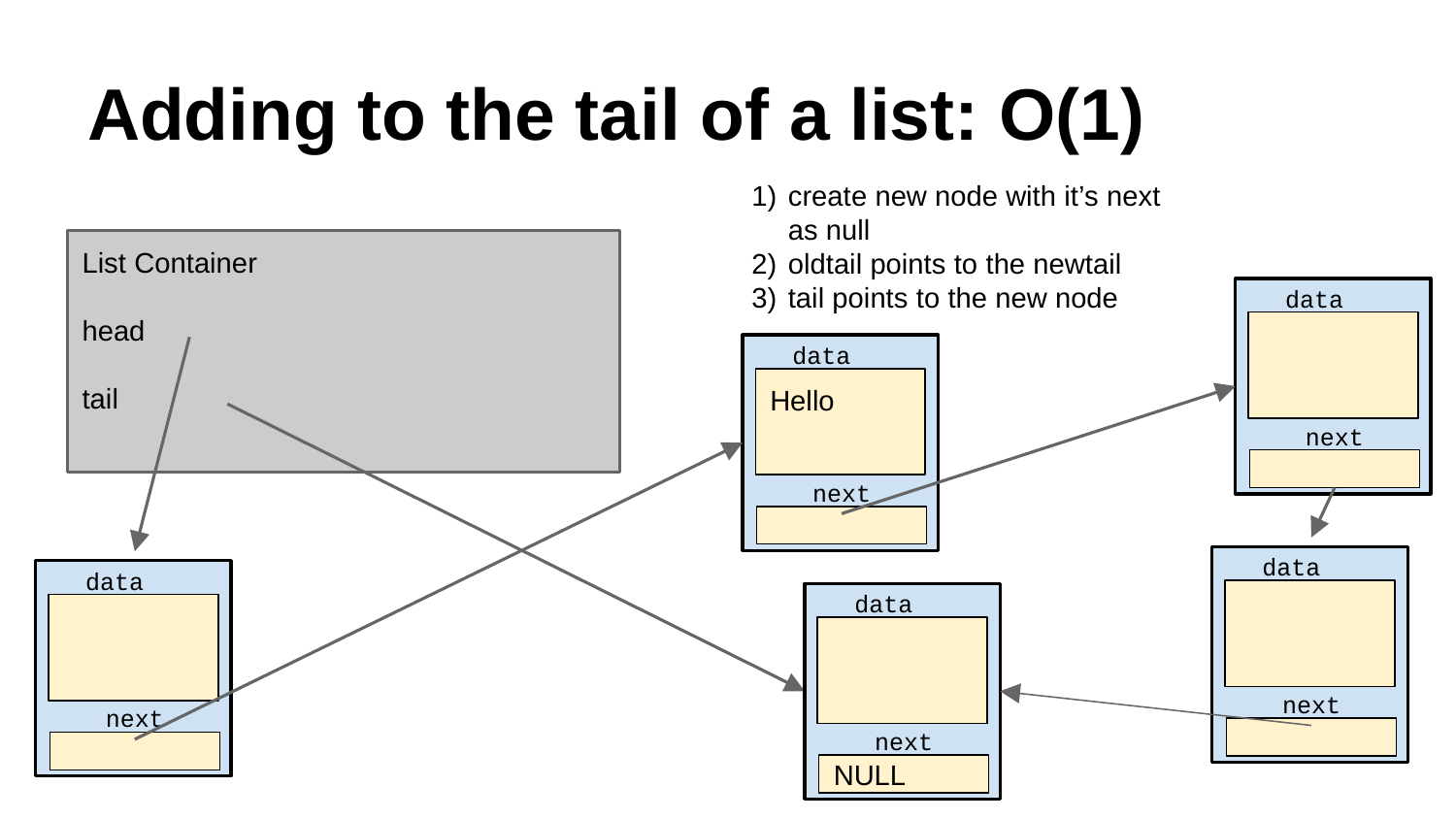

# Adding to the tail of a list: O(1)
create new node with it’s next as null
oldtail points to the newtail
tail points to the new node
List Container

head

tail
data

next

data

Hello
next

data

next

data

next

data

next
NULL